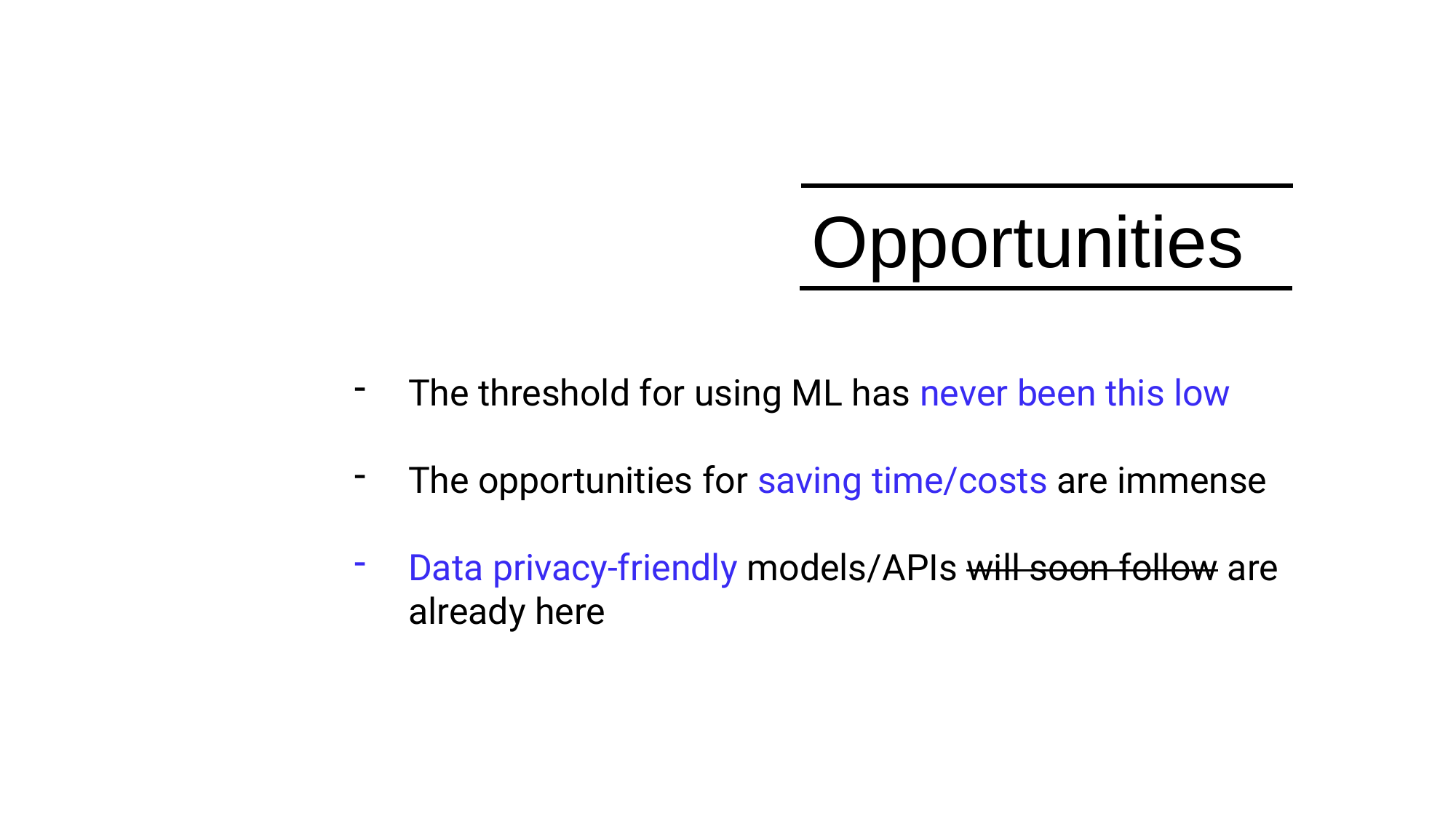

Opportunities
The threshold for using ML has never been this low

The opportunities for saving time/costs are immense

Data privacy-friendly models/APIs will soon follow are already here